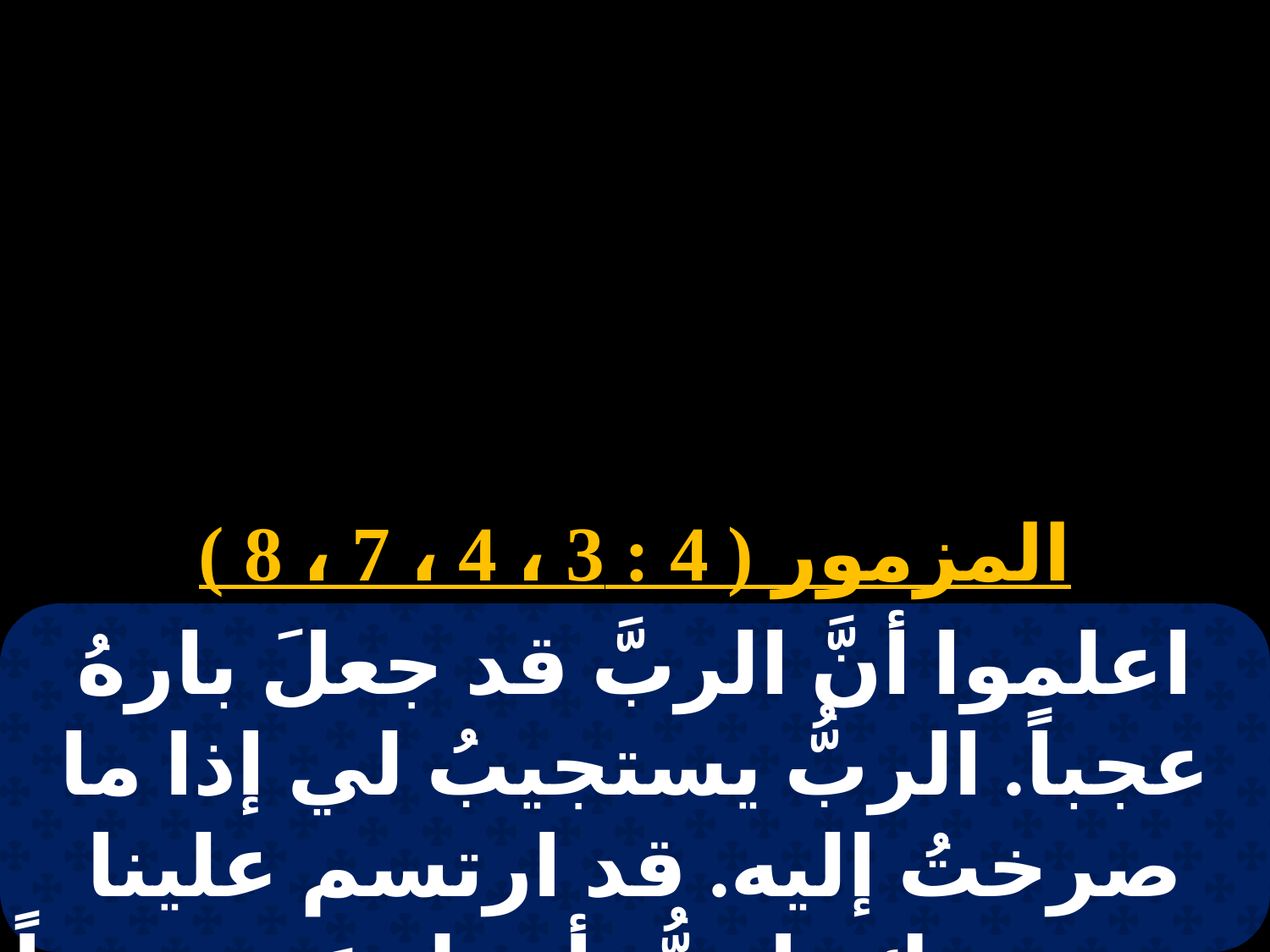

# 22 هاتور
المزمور ( 4 : 3 ، 4 ، 7 ، 8 )
اعلموا أنَّ الربَّ قد جعلَ بارهُ عجباً. الربُّ يستجيبُ لي إذا ما صرختُ إليه. قد ارتسم علينا نور وجهك ياربُّ. أعطيتَ سروراً لقلبي.